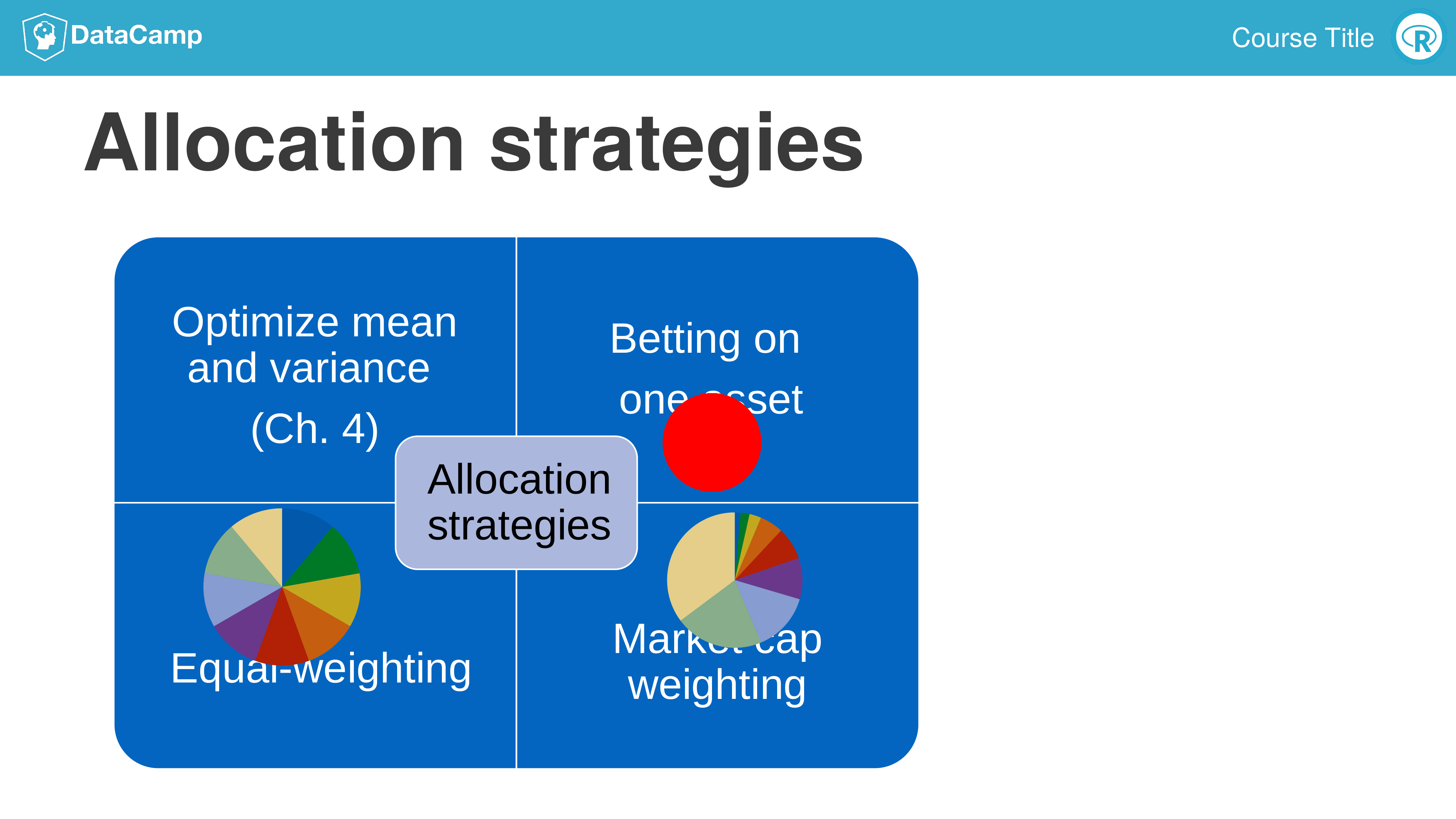

# Allocation strategies
Optimize mean and variance
(Ch. 4)
Betting on
one asset

Equal-weighting

Market cap weighting
Allocation strategies

### Chart

| Category | Portfolio |
|---|---|
| Company 1 | 5.0 |
| Company 2 | None |

### Chart

| Category | Portfolio |
|---|---|
| Company 1 | 5.0 |
| Company 2 | 5.0 |

### Chart

| Category | Portfolio |
|---|---|
| Company 1 | 2.0 |
| Company 2 | 3.0 |